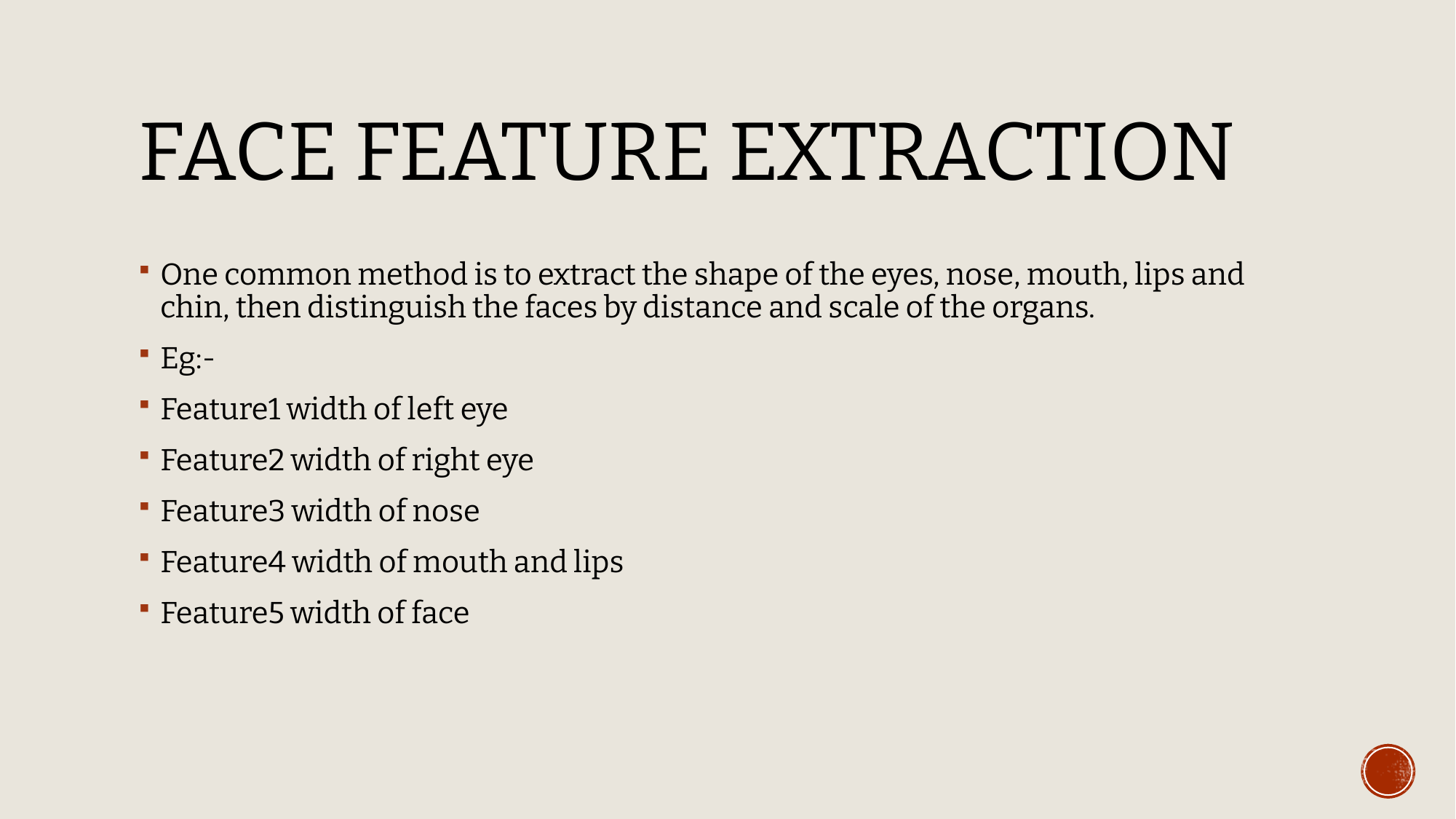

# Face feature extraction
One common method is to extract the shape of the eyes, nose, mouth, lips and chin, then distinguish the faces by distance and scale of the organs.
Eg:-
Feature1 width of left eye
Feature2 width of right eye
Feature3 width of nose
Feature4 width of mouth and lips
Feature5 width of face